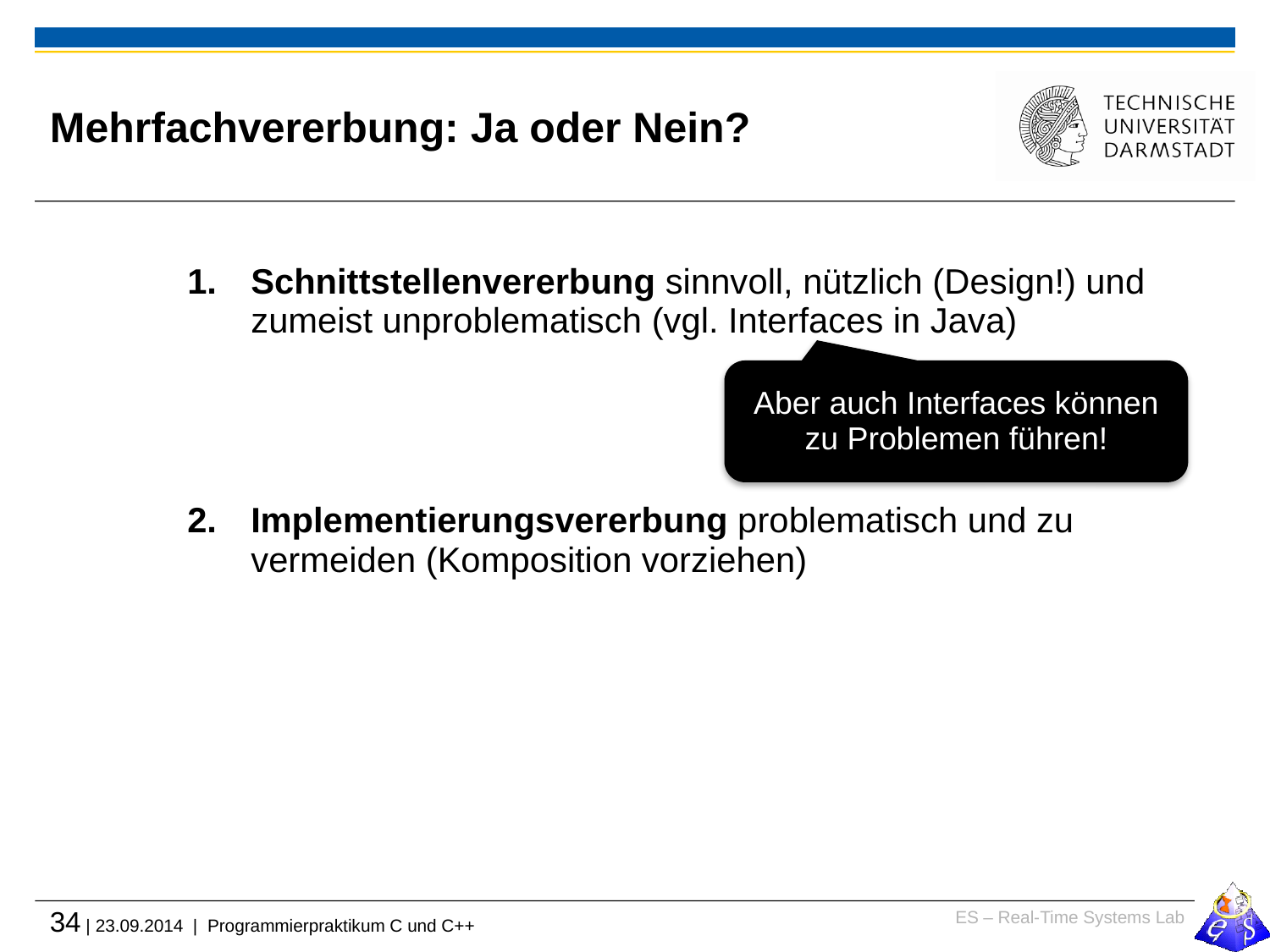

# Mehrfachvererbung: Ja oder Nein?
Schnittstellenvererbung sinnvoll, nützlich (Design!) und zumeist unproblematisch (vgl. Interfaces in Java)

Implementierungsvererbung problematisch und zu vermeiden (Komposition vorziehen)
Aber auch Interfaces können zu Problemen führen!